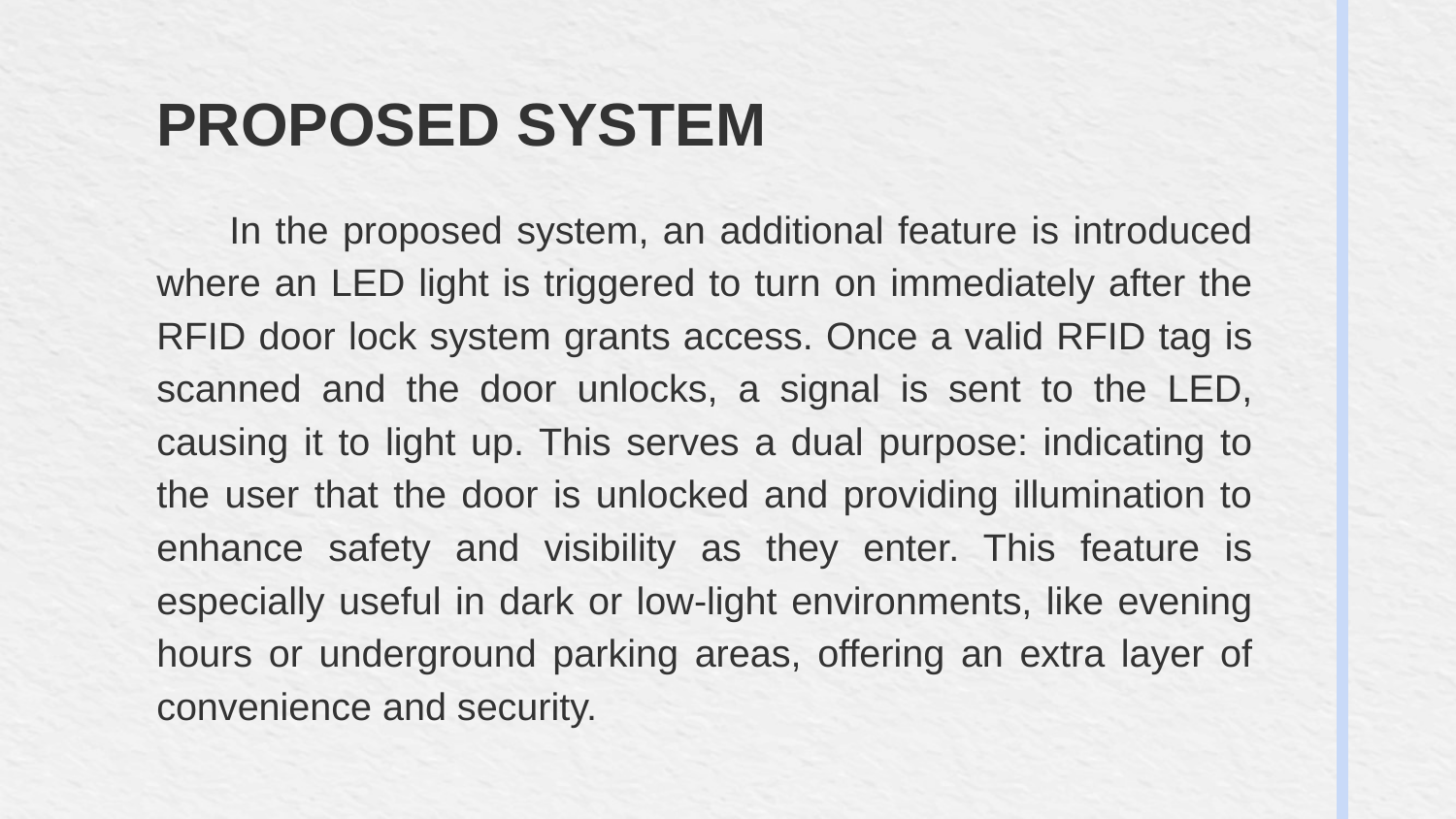

# PROPOSED SYSTEM
In the proposed system, an additional feature is introduced where an LED light is triggered to turn on immediately after the RFID door lock system grants access. Once a valid RFID tag is scanned and the door unlocks, a signal is sent to the LED, causing it to light up. This serves a dual purpose: indicating to the user that the door is unlocked and providing illumination to enhance safety and visibility as they enter. This feature is especially useful in dark or low-light environments, like evening hours or underground parking areas, offering an extra layer of convenience and security.